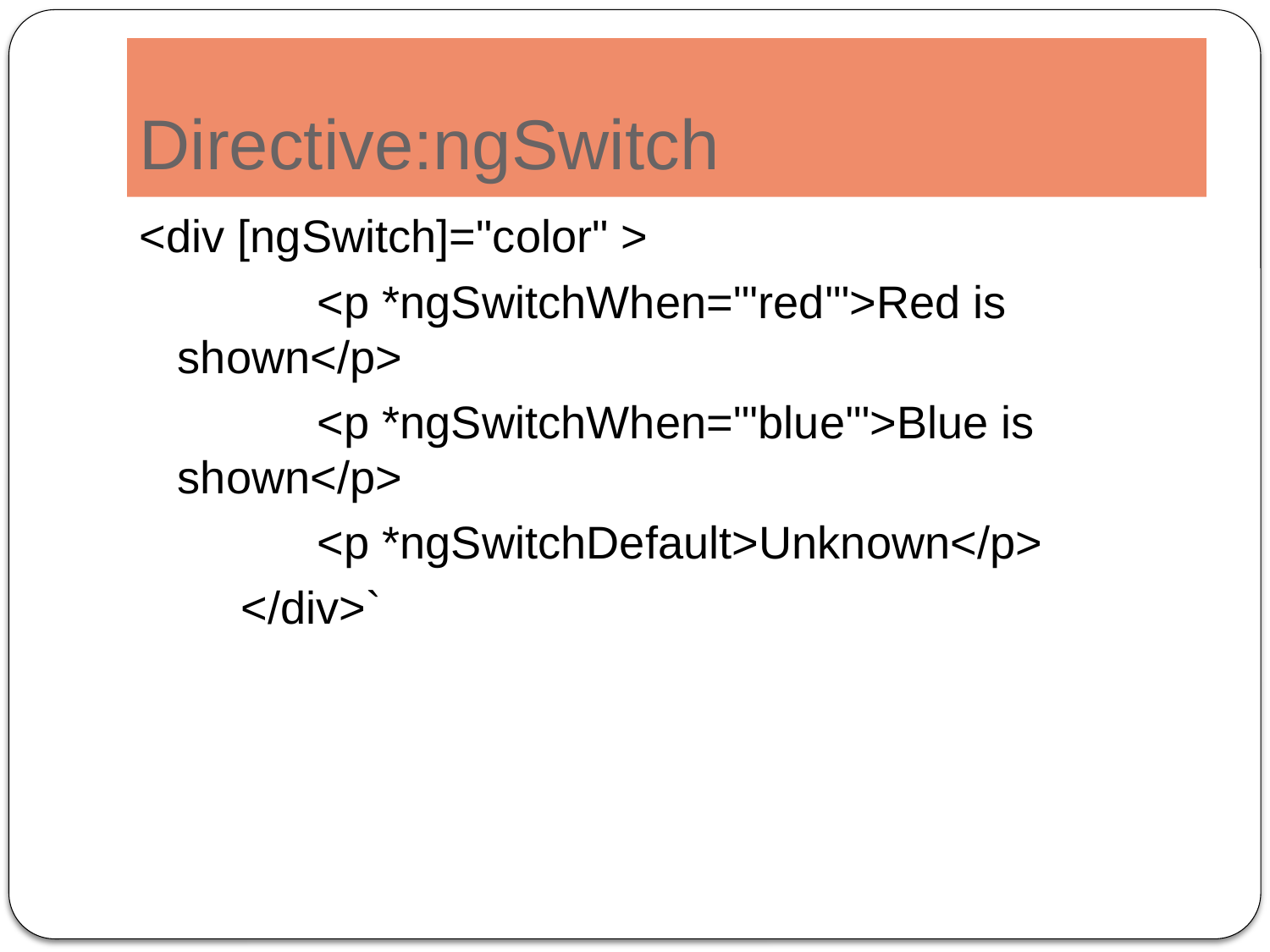

# Directive:ngSwitch
<div [ngSwitch]="color" >
              <p *ngSwitchWhen="'red'">Red is shown</p>
              <p *ngSwitchWhen="'blue'">Blue is shown</p>
              <p *ngSwitchDefault>Unknown</p>
        </div>`